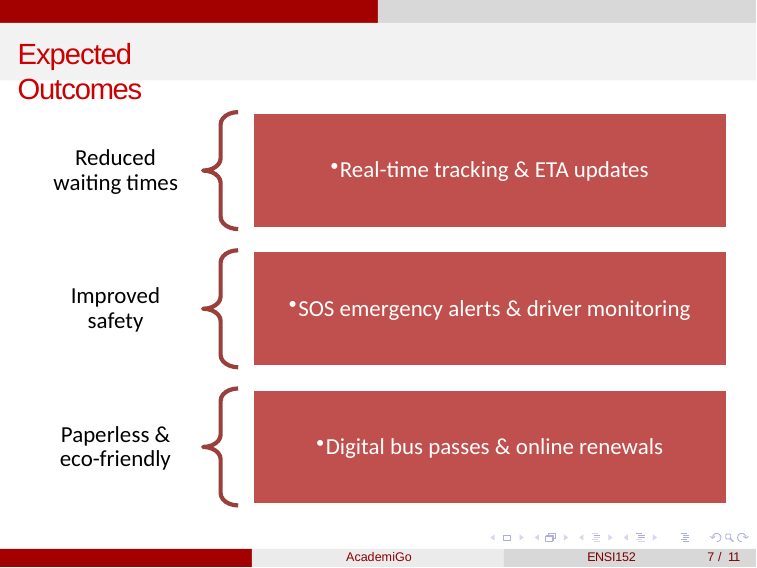

# Expected Outcomes
Reduced waiting times
Real-time tracking & ETA updates
Improved safety
SOS emergency alerts & driver monitoring
Paperless & eco-friendly
Digital bus passes & online renewals
AcademiGo
ENSI152
7 / 11